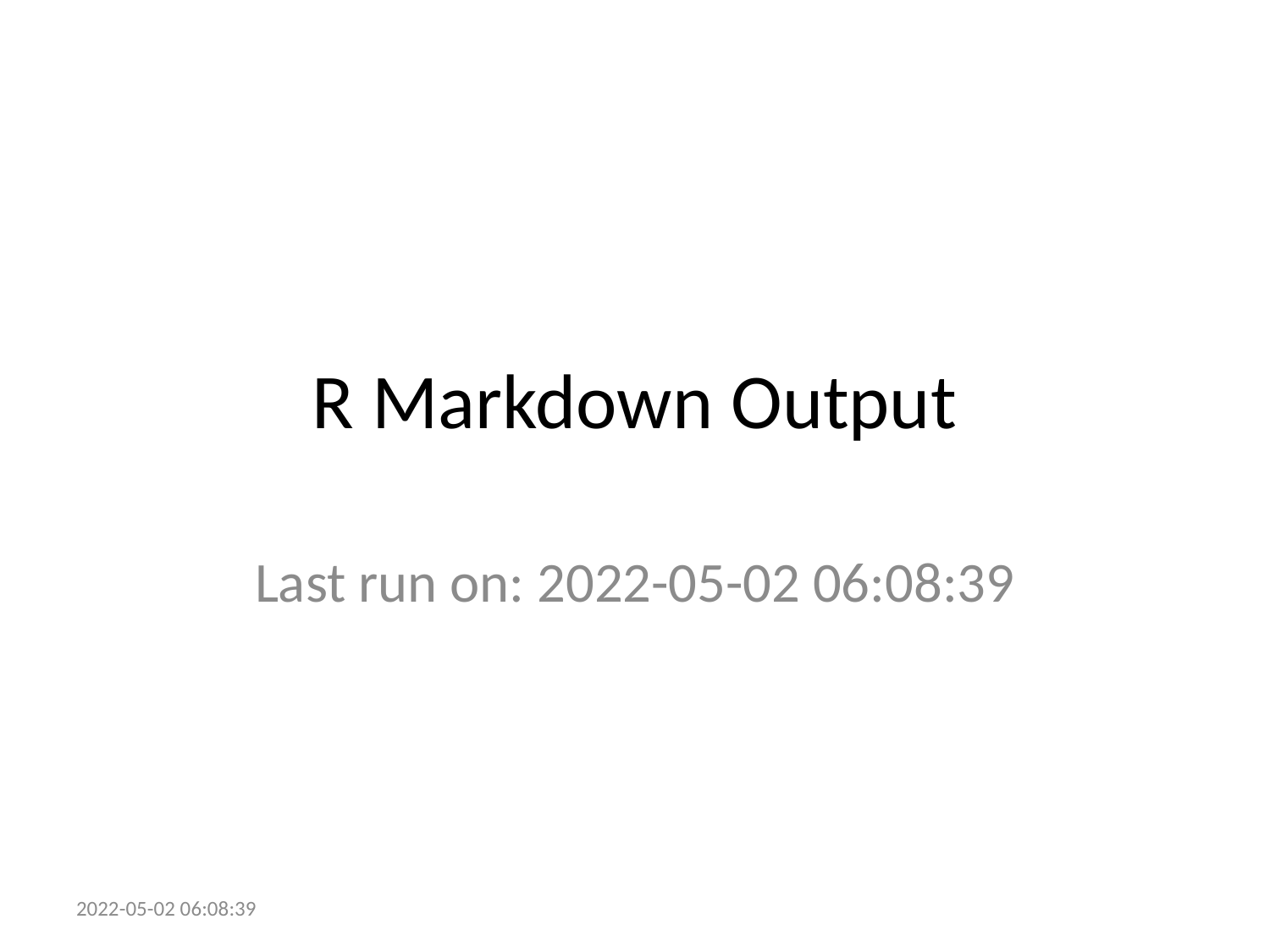

# R Markdown Output
Last run on: 2022-05-02 06:08:39
2022-05-02 06:08:39